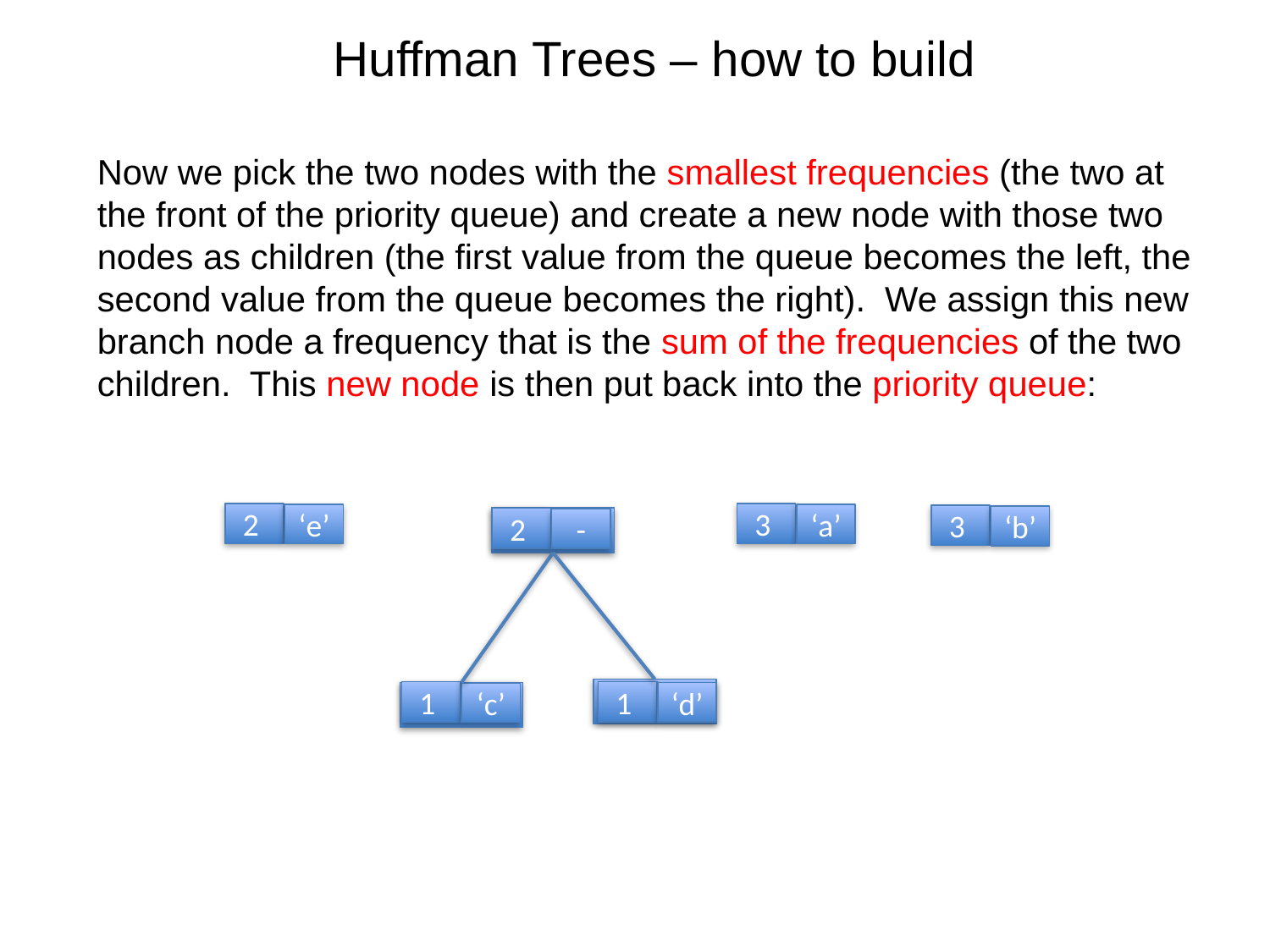

Huffman Trees – how to build
Now we pick the two nodes with the smallest frequencies (the two at the front of the priority queue) and create a new node with those two nodes as children (the first value from the queue becomes the left, the second value from the queue becomes the right).  We assign this new branch node a frequency that is the sum of the frequencies of the two children.  This new node is then put back into the priority queue:
3
‘a’
2
‘e’
3
‘b’

2
-

1
‘d’
1
‘c’